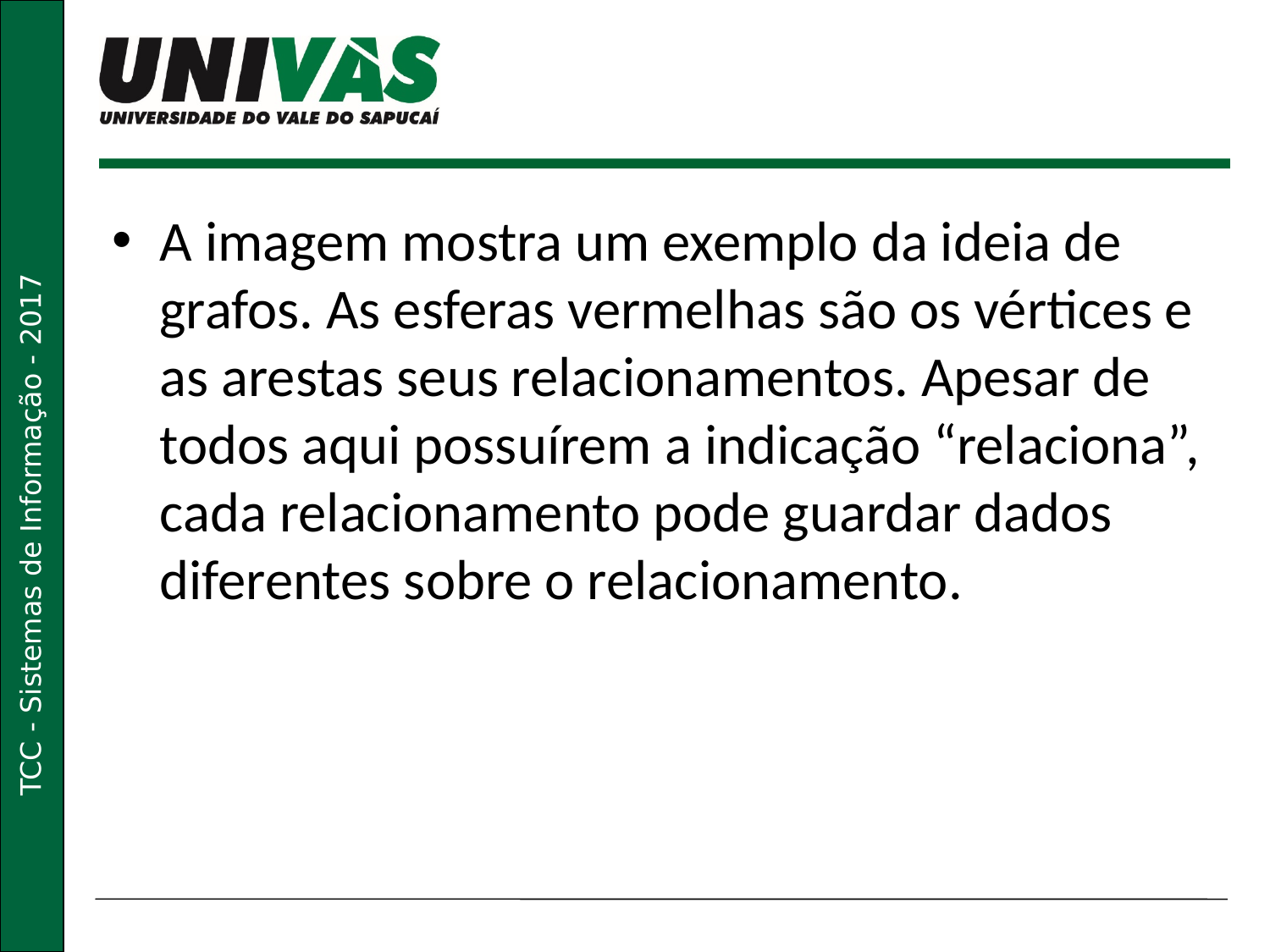

#
A imagem mostra um exemplo da ideia de grafos. As esferas vermelhas são os vértices e as arestas seus relacionamentos. Apesar de todos aqui possuírem a indicação “relaciona”, cada relacionamento pode guardar dados diferentes sobre o relacionamento.